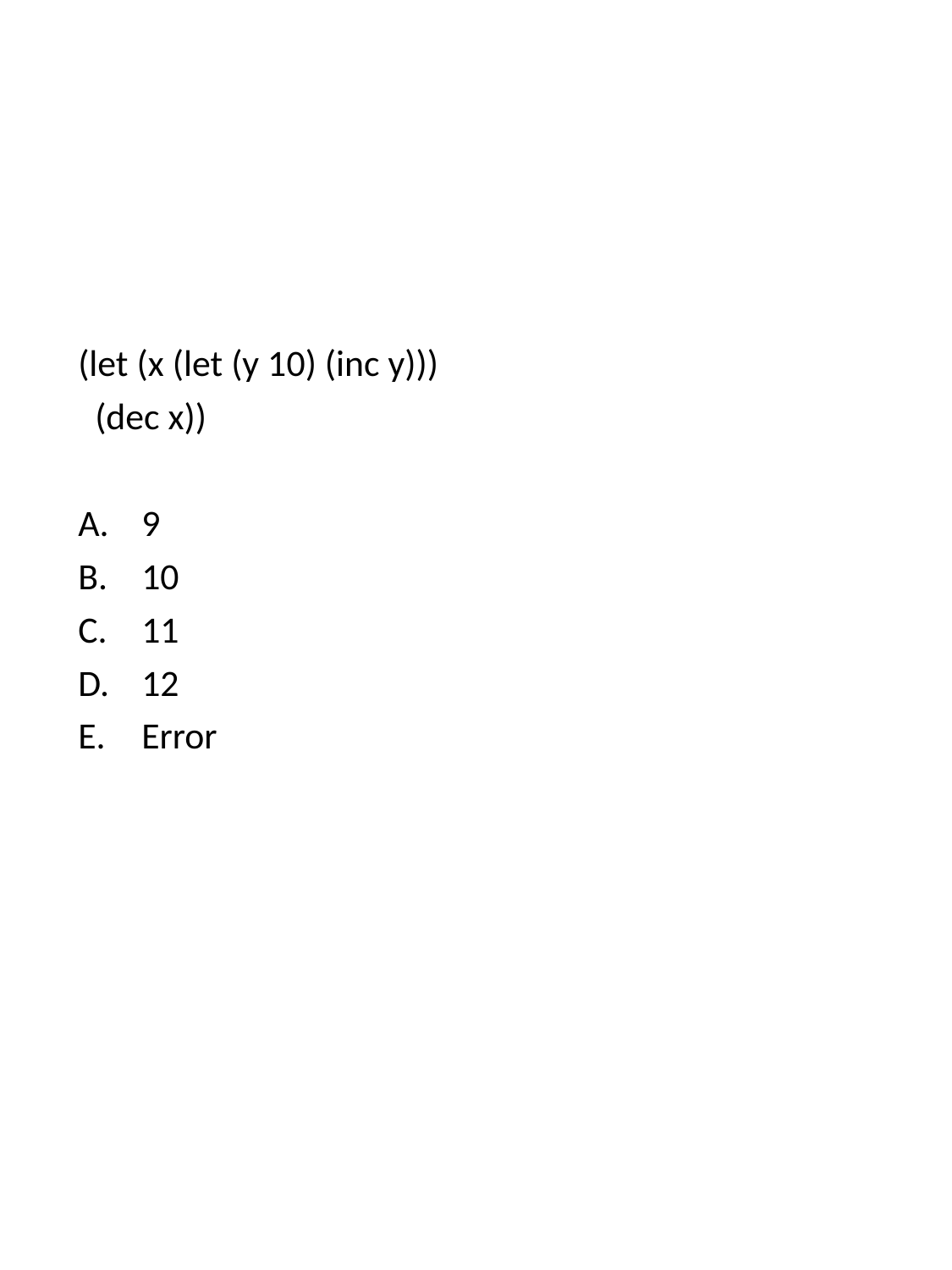

#
(let (x (let (y 10) (inc y)))
  (dec x))

9
10
11
12
Error